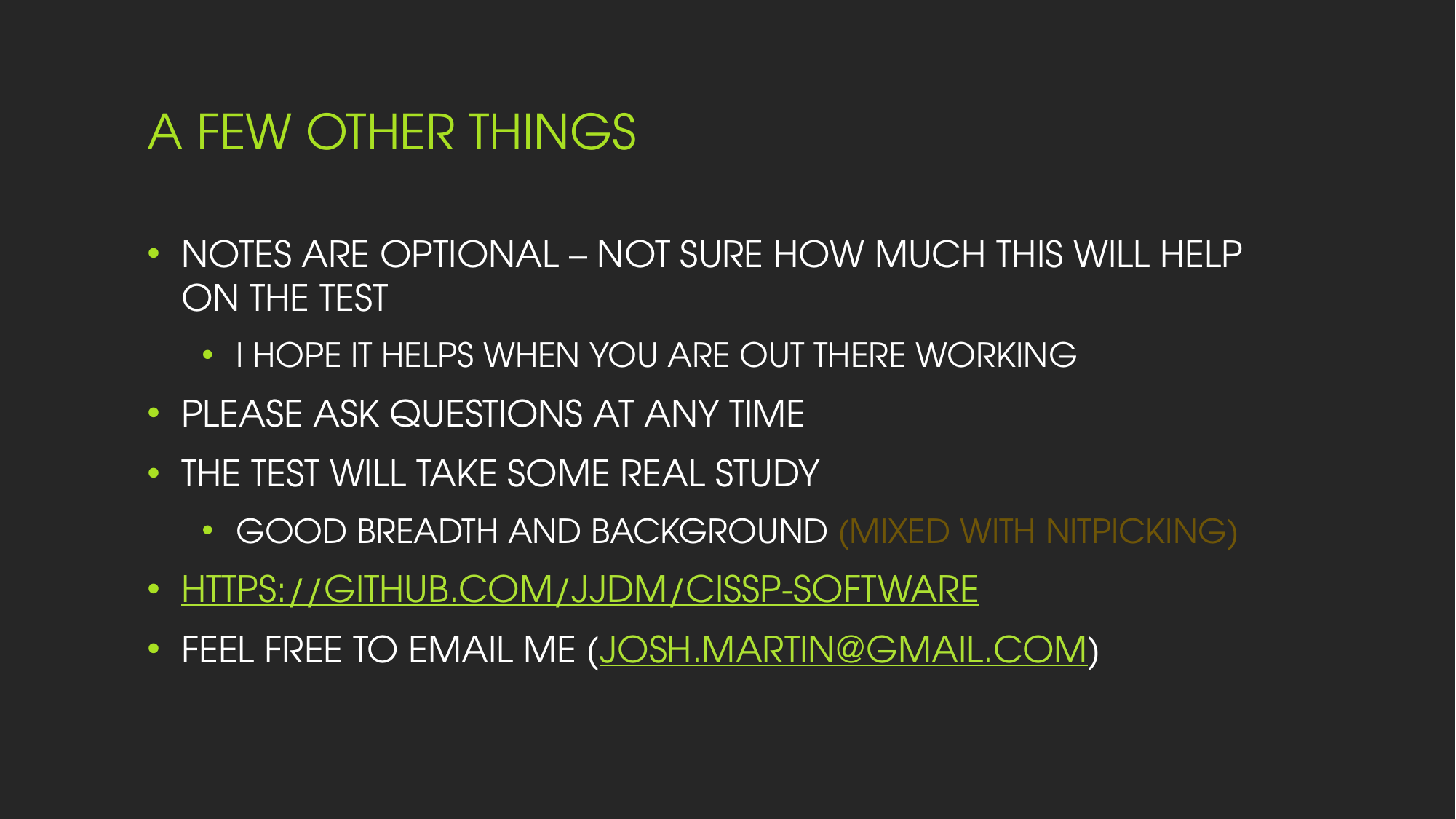

# A Few Other Things
Notes are optional – not sure how much this will help on the test
I hope it helps when you are out there working
Please ask questions at any time
The test will take some real study
Good breadth and background (Mixed with nitpicking)
https://github.com/jjdm/cissp-software
Feel free to email me (josh.martin@gmail.com)